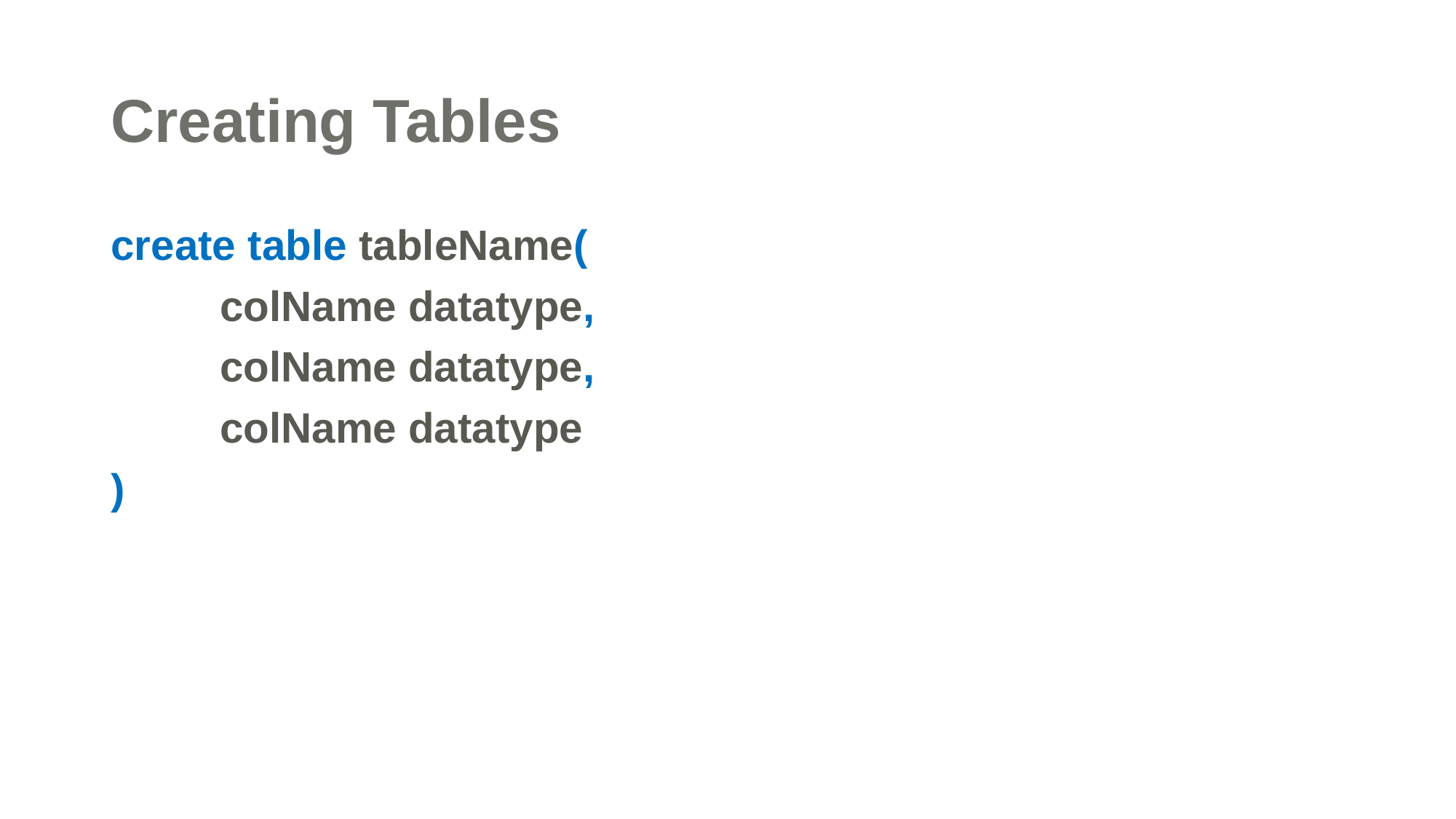

# Creating Tables
create table tableName(
	colName datatype,
	colName datatype,
	colName datatype
)